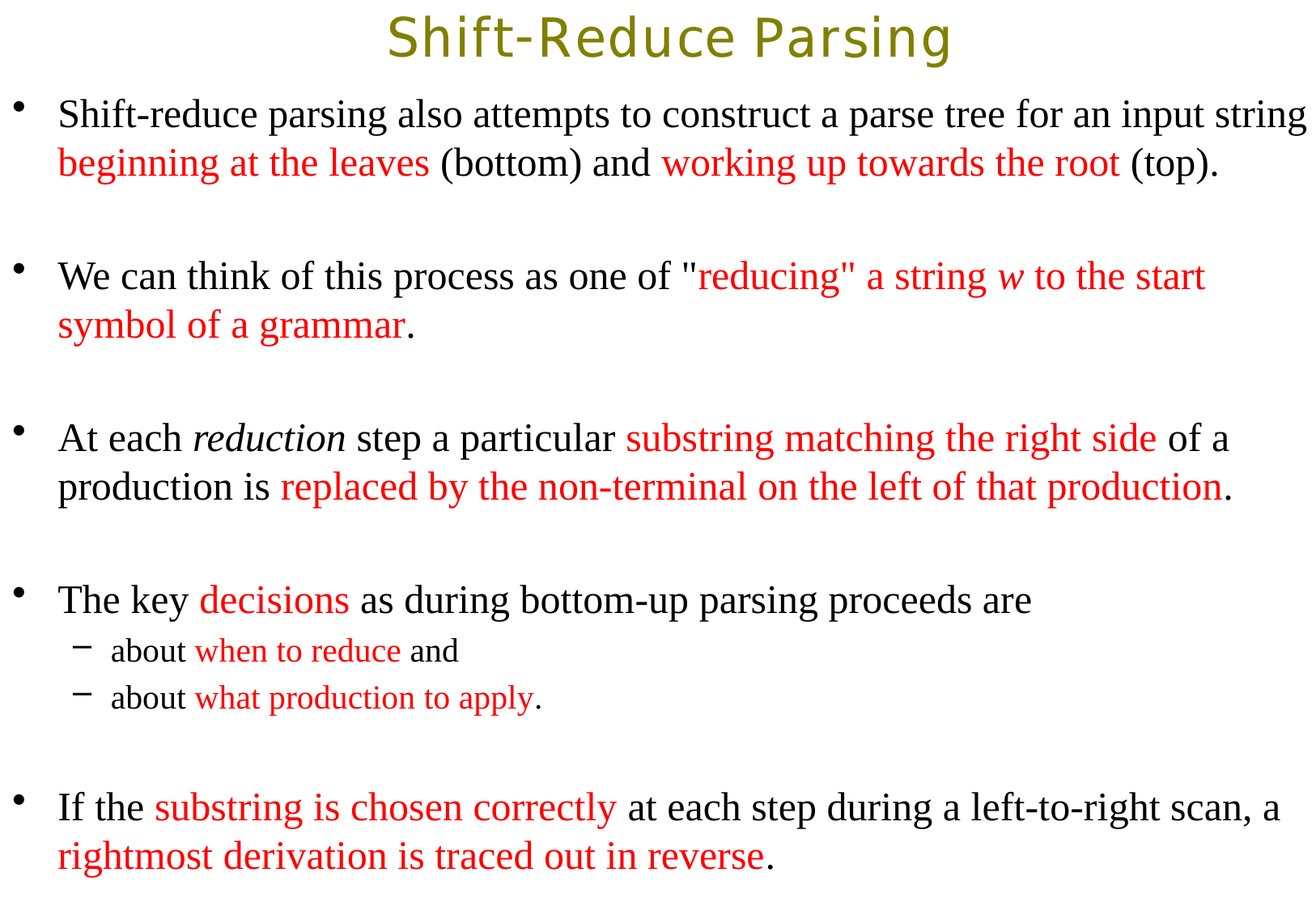

# Shift-Reduce Parsing
Shift-reduce parsing also attempts to construct a parse tree for an input string
beginning at the leaves (bottom) and working up towards the root (top).

We can think of this process as one of "reducing" a string w to the start
symbol of a grammar.

At each reduction step a particular substring matching the right side of a production is replaced by the non-terminal on the left of that production.

The key decisions as during bottom-up parsing proceeds are
about when to reduce and
about what production to apply.

If the substring is chosen correctly at each step during a left-to-right scan, a rightmost derivation is traced out in reverse.
6